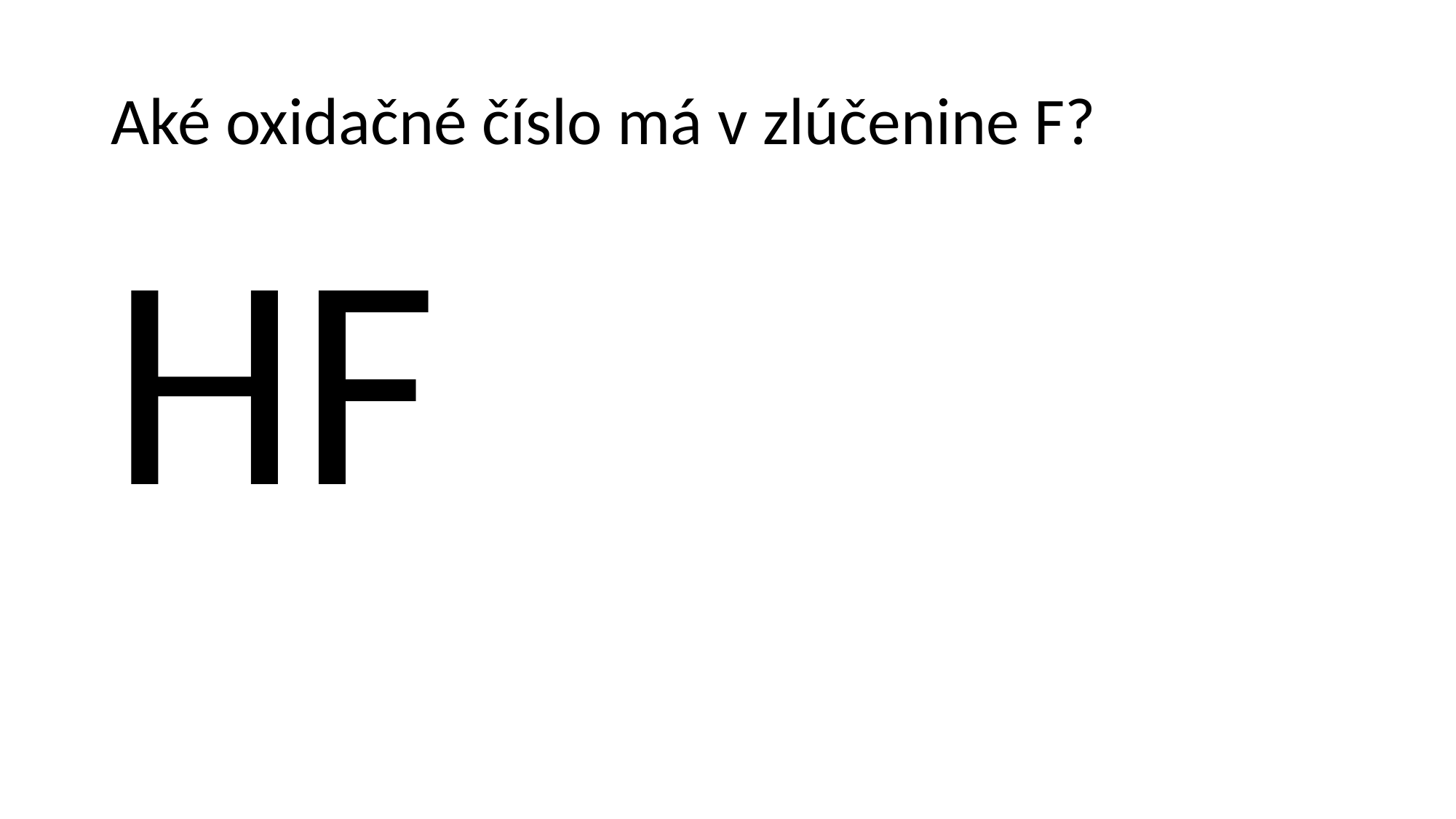

# Aké oxidačné číslo má v zlúčenine F?
HF